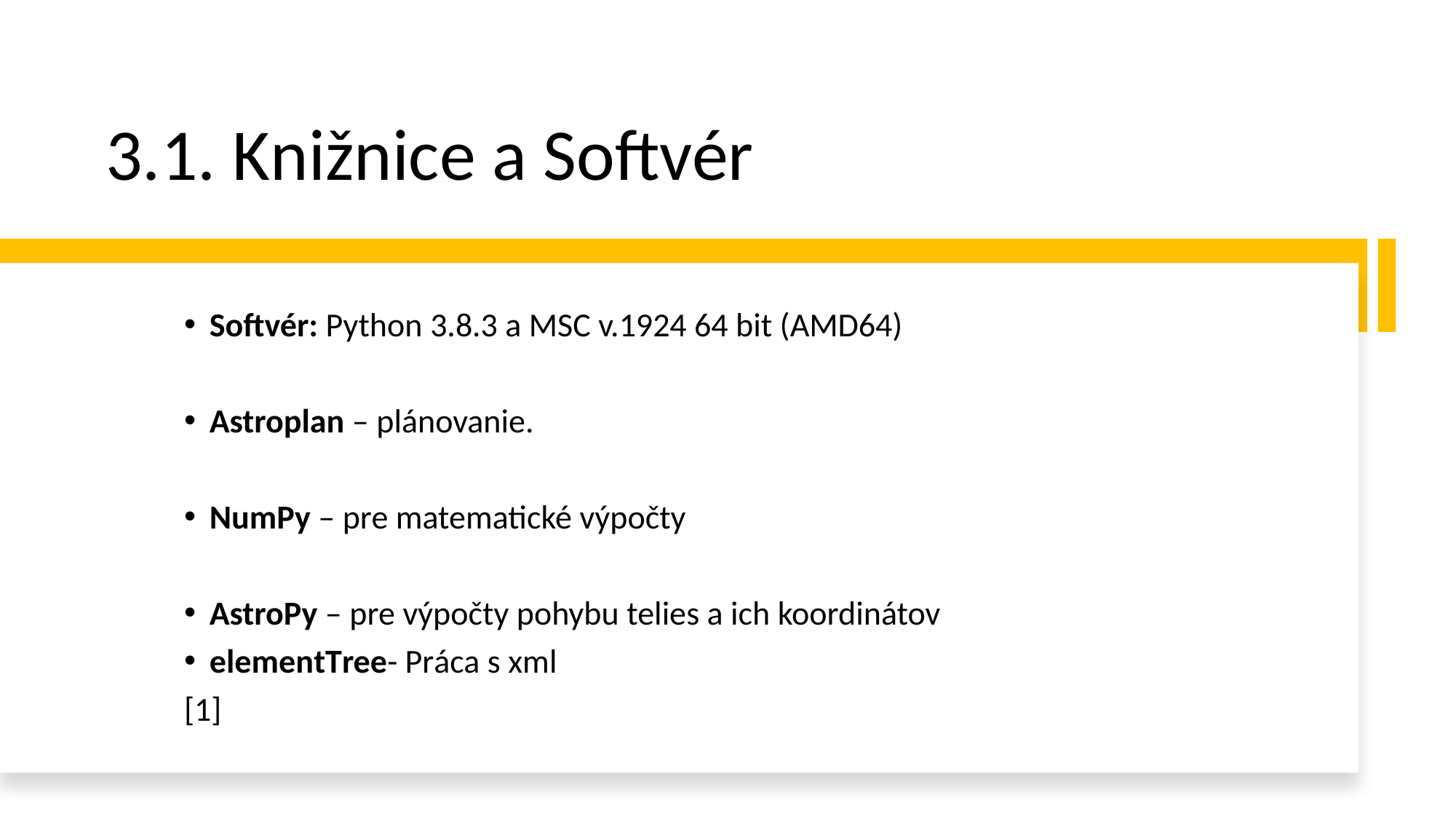

# 3.1. Knižnice a Softvér

Softvér: Python 3.8.3 a MSC v.1924 64 bit (AMD64)

Astroplan – plánovanie.

NumPy – pre matematické výpočty

AstroPy – pre výpočty pohybu telies a ich koordinátov
elementTree- Práca s xml
[1]